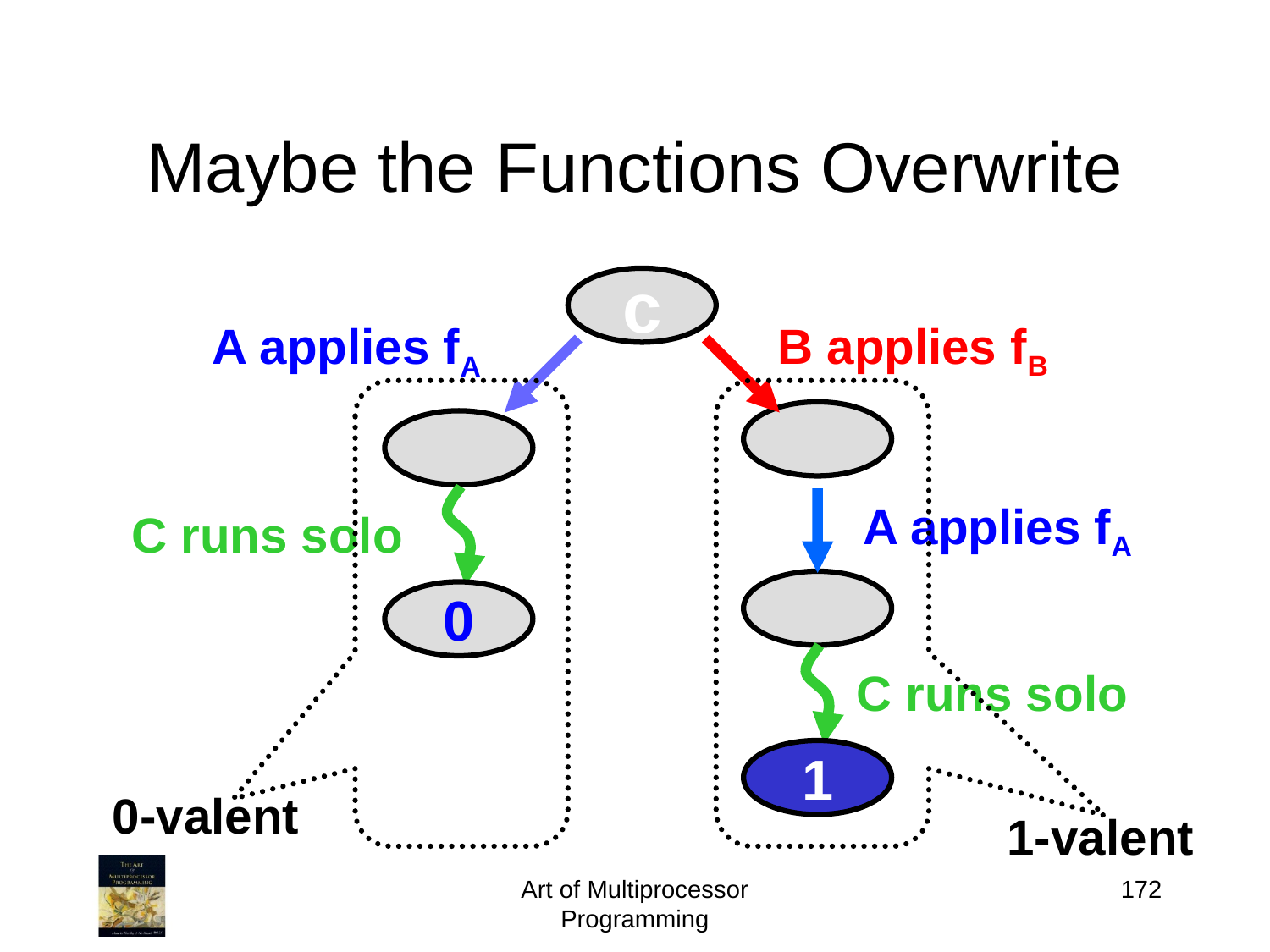

# Maybe the Functions Overwrite
c
B applies fB
A applies fA

A applies fA
C runs solo

0

C runs solo
1
0-valent
1-valent
Art of Multiprocessor Programming
172